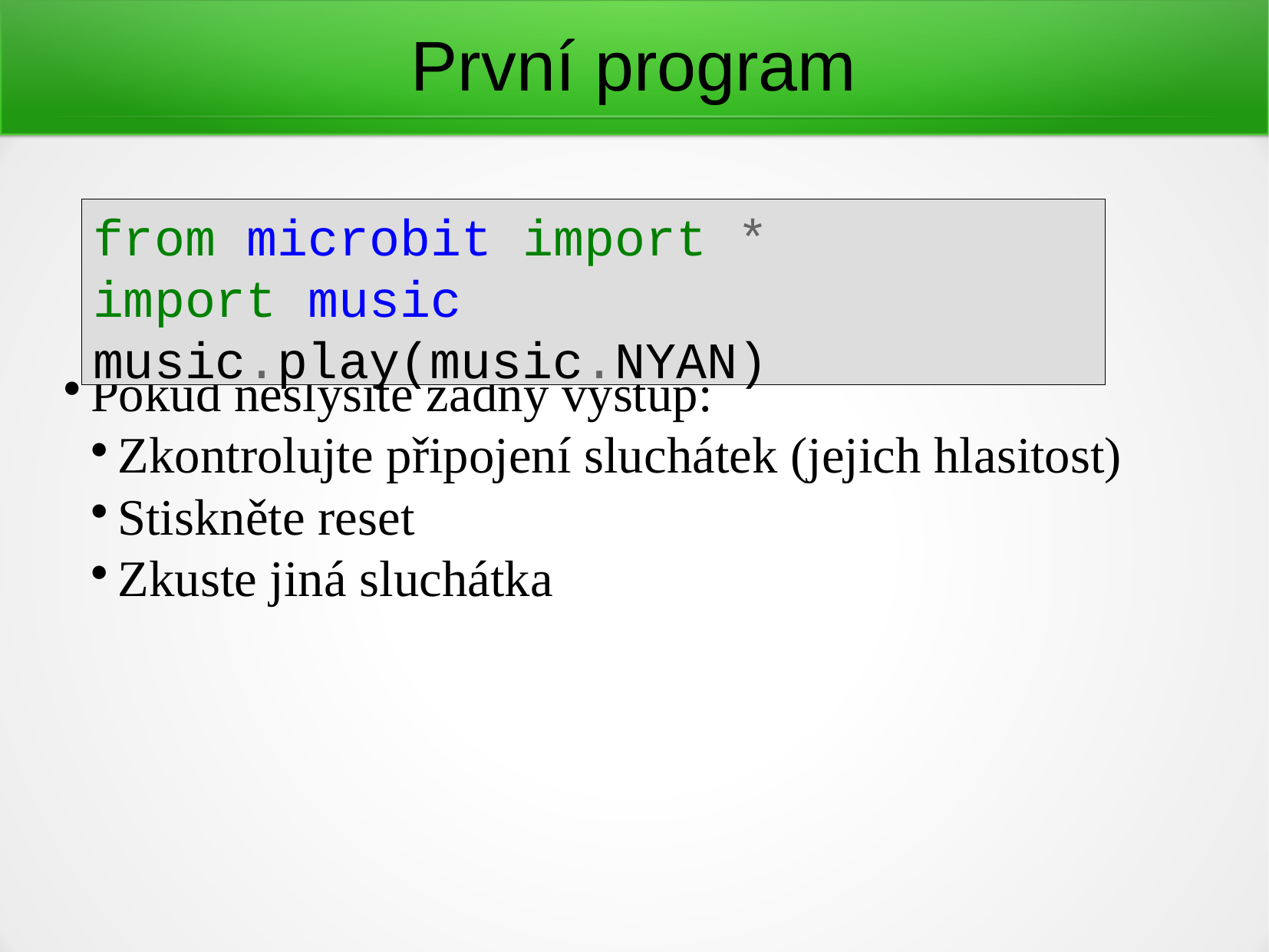

První program
from microbit import *
import music
music.play(music.NYAN)

Pokud neslyšíte žádný výstup:
Zkontrolujte připojení sluchátek (jejich hlasitost)
Stiskněte reset
Zkuste jiná sluchátka